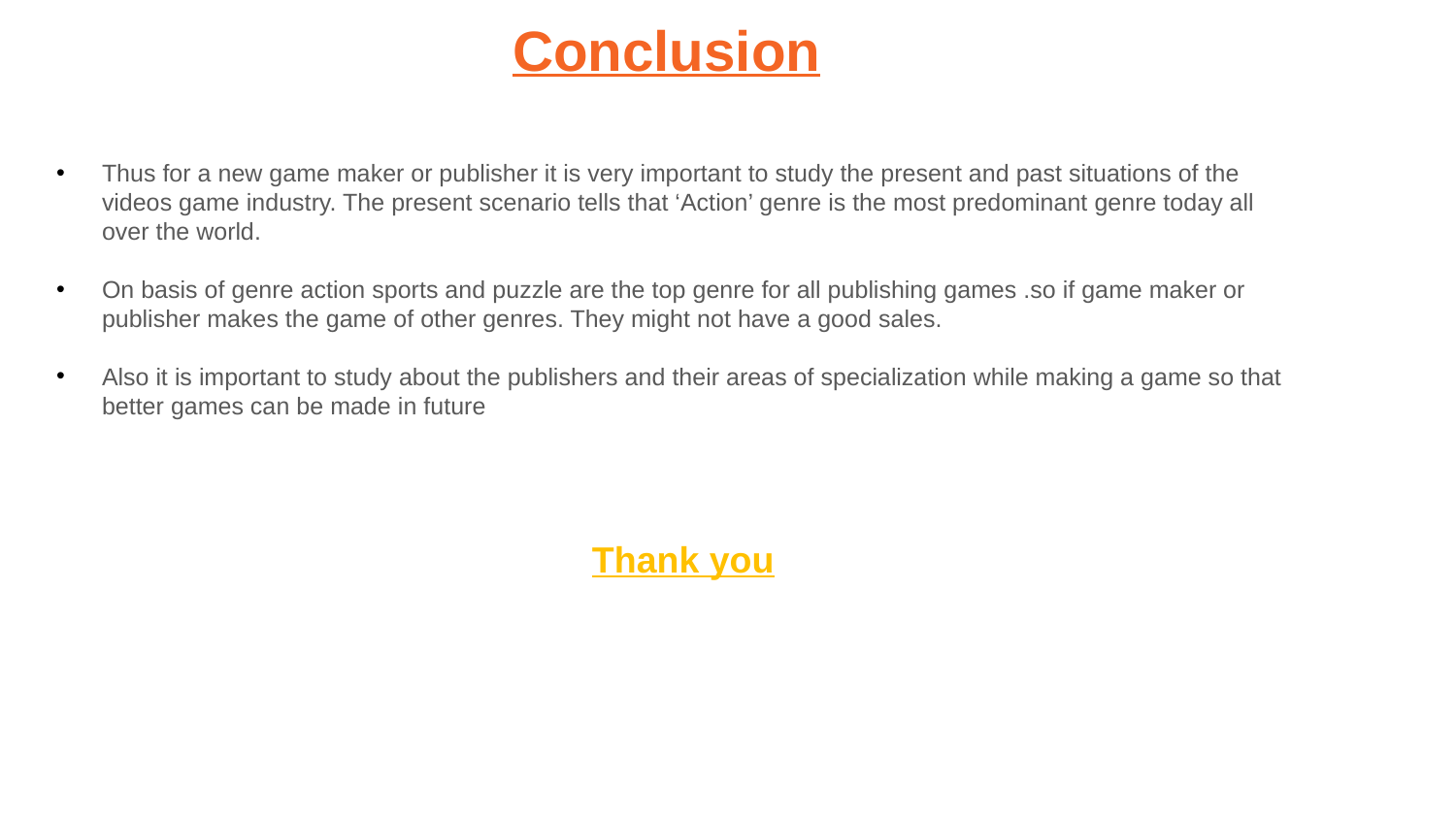

Conclusion
Thus for a new game maker or publisher it is very important to study the present and past situations of the videos game industry. The present scenario tells that ‘Action’ genre is the most predominant genre today all over the world.

On basis of genre action sports and puzzle are the top genre for all publishing games .so if game maker or publisher makes the game of other genres. They might not have a good sales.

Also it is important to study about the publishers and their areas of specialization while making a game so that better games can be made in future
Thank you